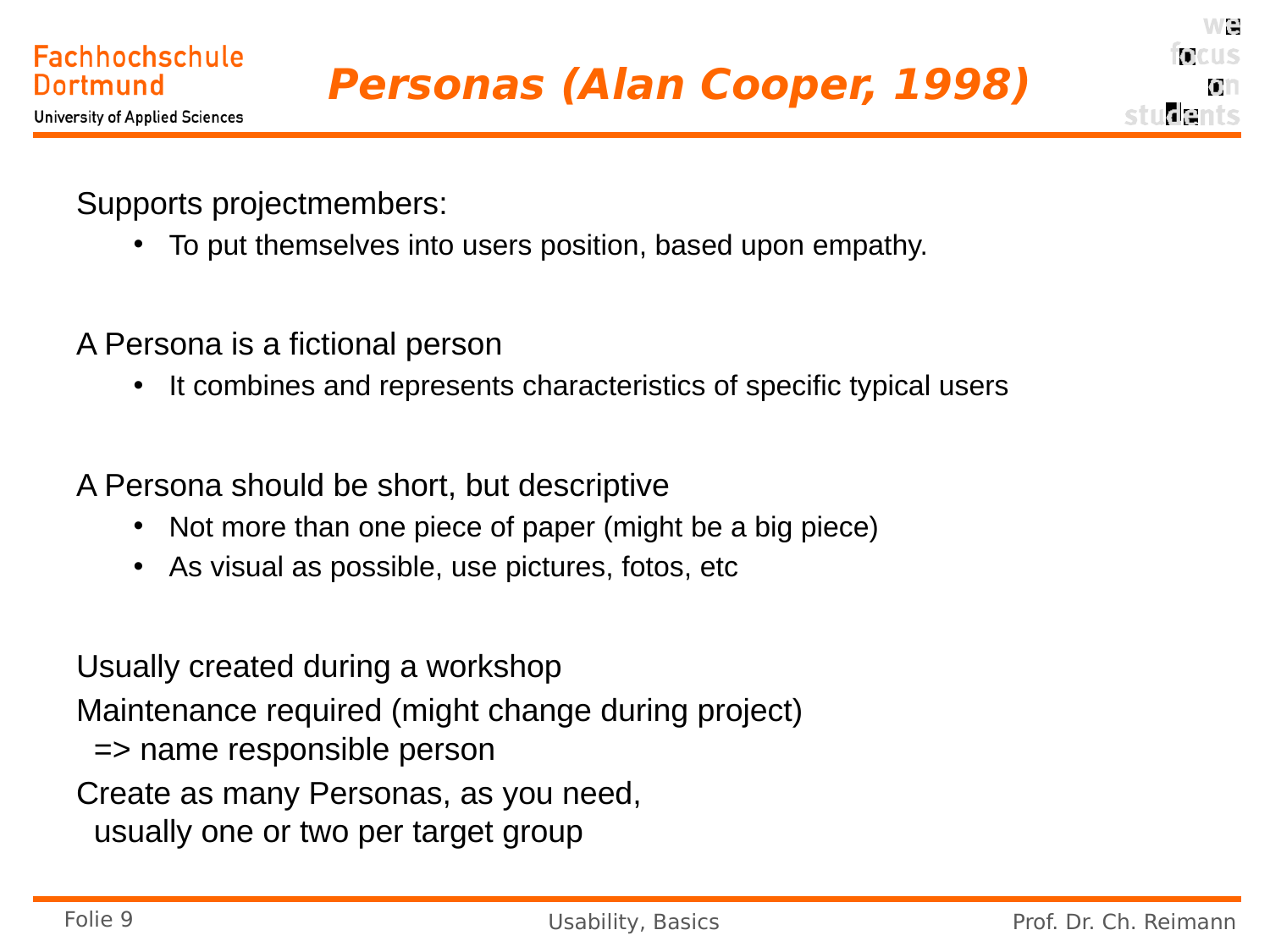

Supports projectmembers:
To put themselves into users position, based upon empathy.

A Persona is a fictional person
It combines and represents characteristics of specific typical users

A Persona should be short, but descriptive
Not more than one piece of paper (might be a big piece)
As visual as possible, use pictures, fotos, etc

Usually created during a workshop
Maintenance required (might change during project)
  => name responsible person
Create as many Personas, as you need,
  usually one or two per target group
# Personas (Alan Cooper, 1998)